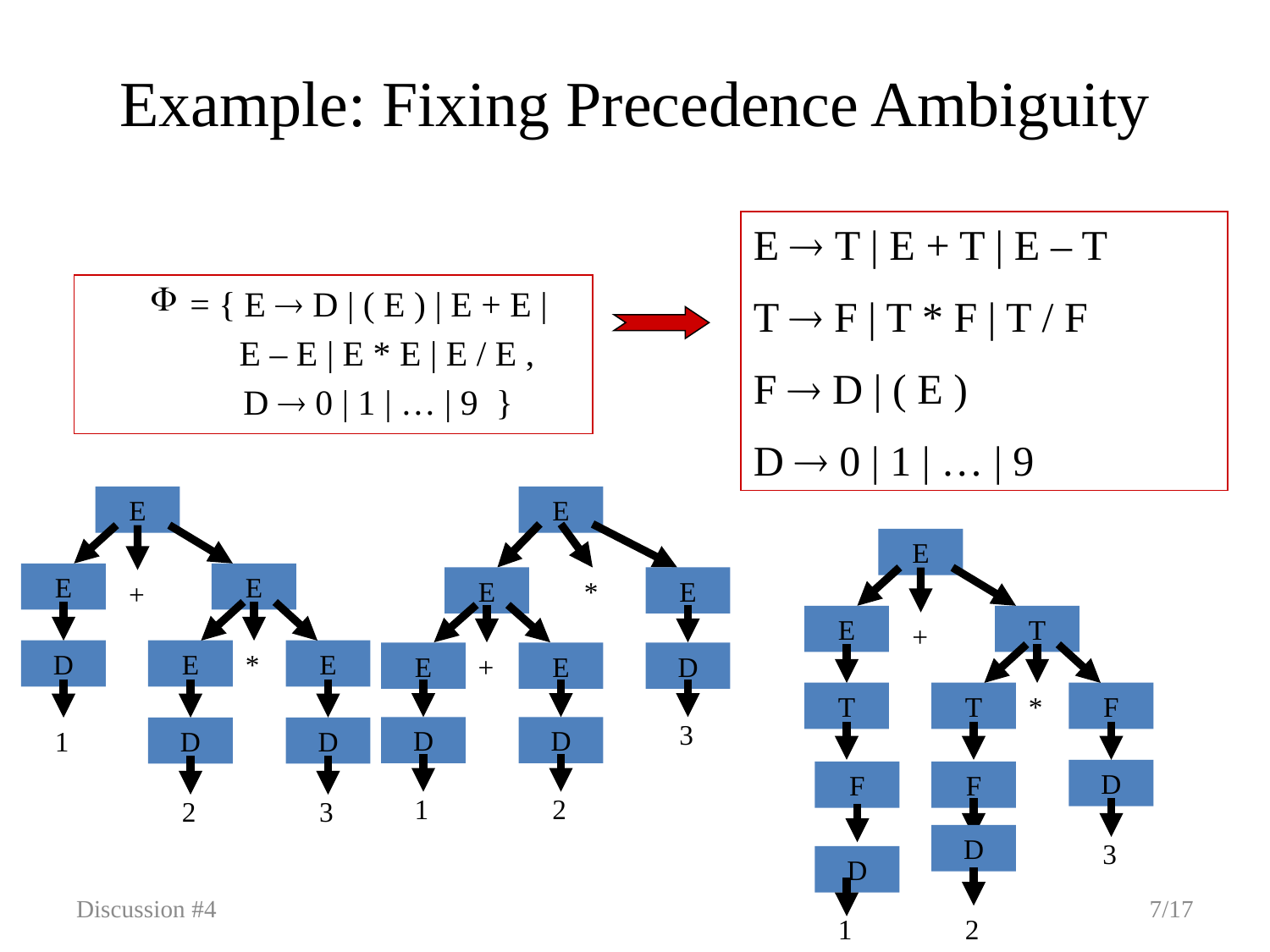

# Example: Fixing Precedence Ambiguity
E → T | E + T | E – T
T → F | T * F | T / F
F → D | ( E )
D → 0 | 1 | … | 9

= { E → D | ( E ) | E + E |
          E – E | E * E | E / E ,
	      D → 0 | 1 | … | 9  }

E
E

E
E
E
E
*
E

+

E
T
+
D
E
*
E
E
+
E
D

T
T
*
F
3
D
D
1
D
D

D
F
F
1
2
2
3

D
3
D

Discussion #4

7/17
1
2